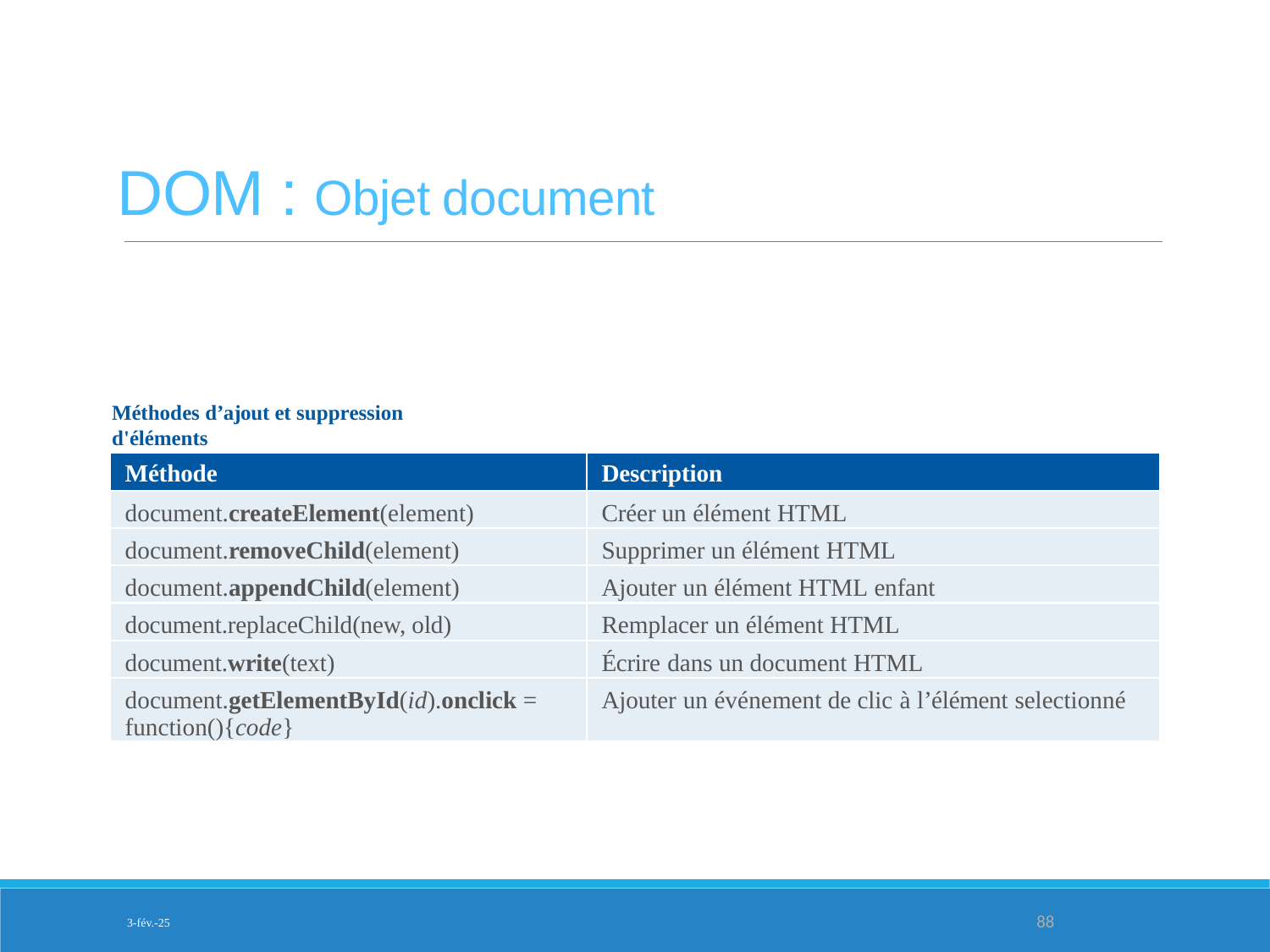

DOM : Objet document
Méthodes d’ajout et suppression d'éléments
| Méthode | Description |
| --- | --- |
| document.createElement(element) | Créer un élément HTML |
| document.removeChild(element) | Supprimer un élément HTML |
| document.appendChild(element) | Ajouter un élément HTML enfant |
| document.replaceChild(new, old) | Remplacer un élément HTML |
| document.write(text) | Écrire dans un document HTML |
| document.getElementById(id).onclick = function(){code} | Ajouter un événement de clic à l’élément selectionné |
PARTIE 3
3-fév.-25
88